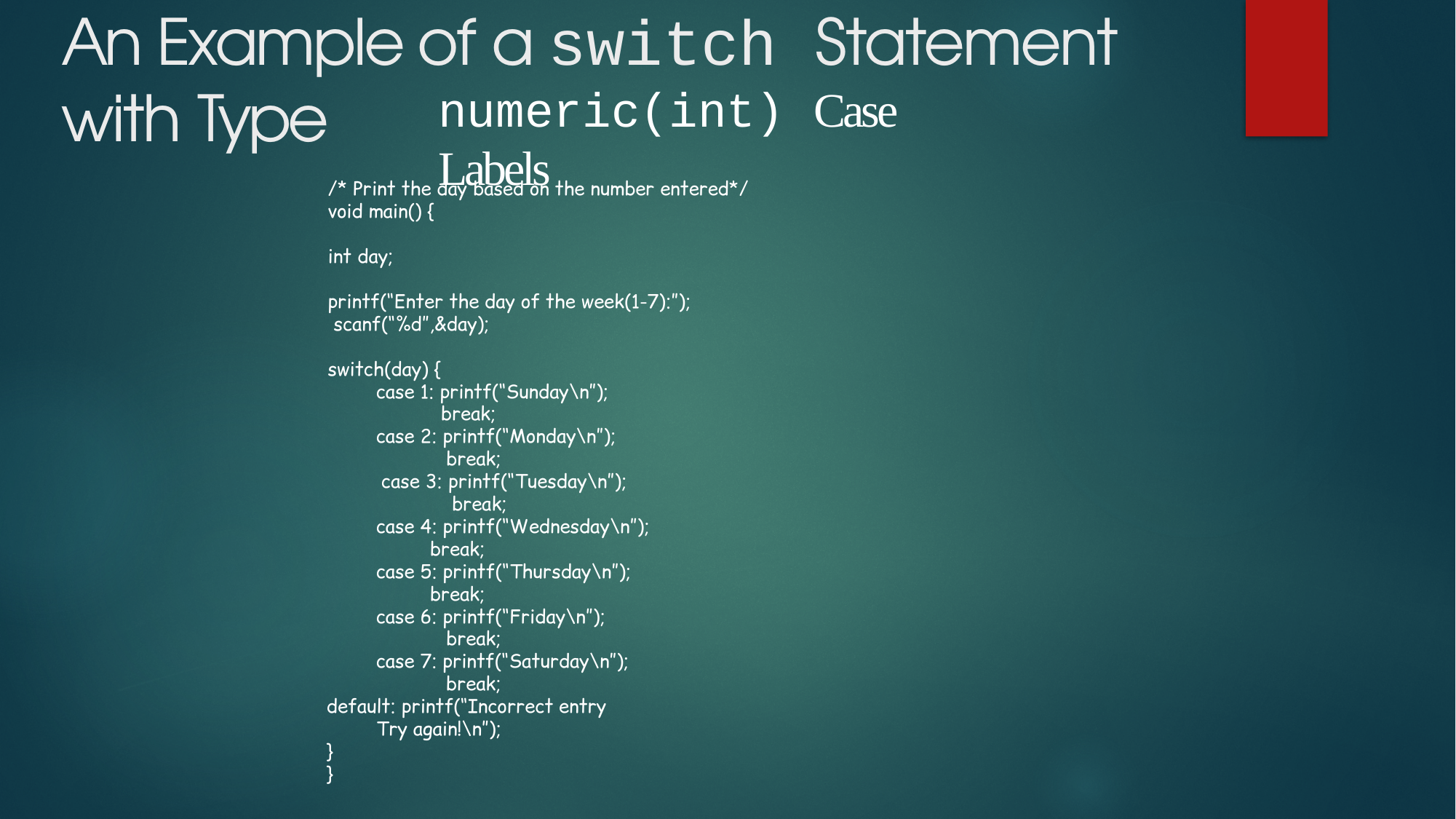

# An Example of a switch Statement with Type
numeric(int) Case Labels
/* Print the day based on the number entered*/  void main() {
int day;
printf(“Enter the day of the week(1-7):”);  scanf(“%d”,&day);
switch(day) {
case 1: printf(“Sunday\n”);  break;
case 2: printf(“Monday\n”);  break;
case 3: printf(“Tuesday\n”);  break;
case 4: printf(“Wednesday\n”);  break;
case 5: printf(“Thursday\n”);  break;
case 6: printf(“Friday\n”);  break;
case 7: printf(“Saturday\n”);  break;
default: printf(“Incorrect entry Try again!\n”);
}
}